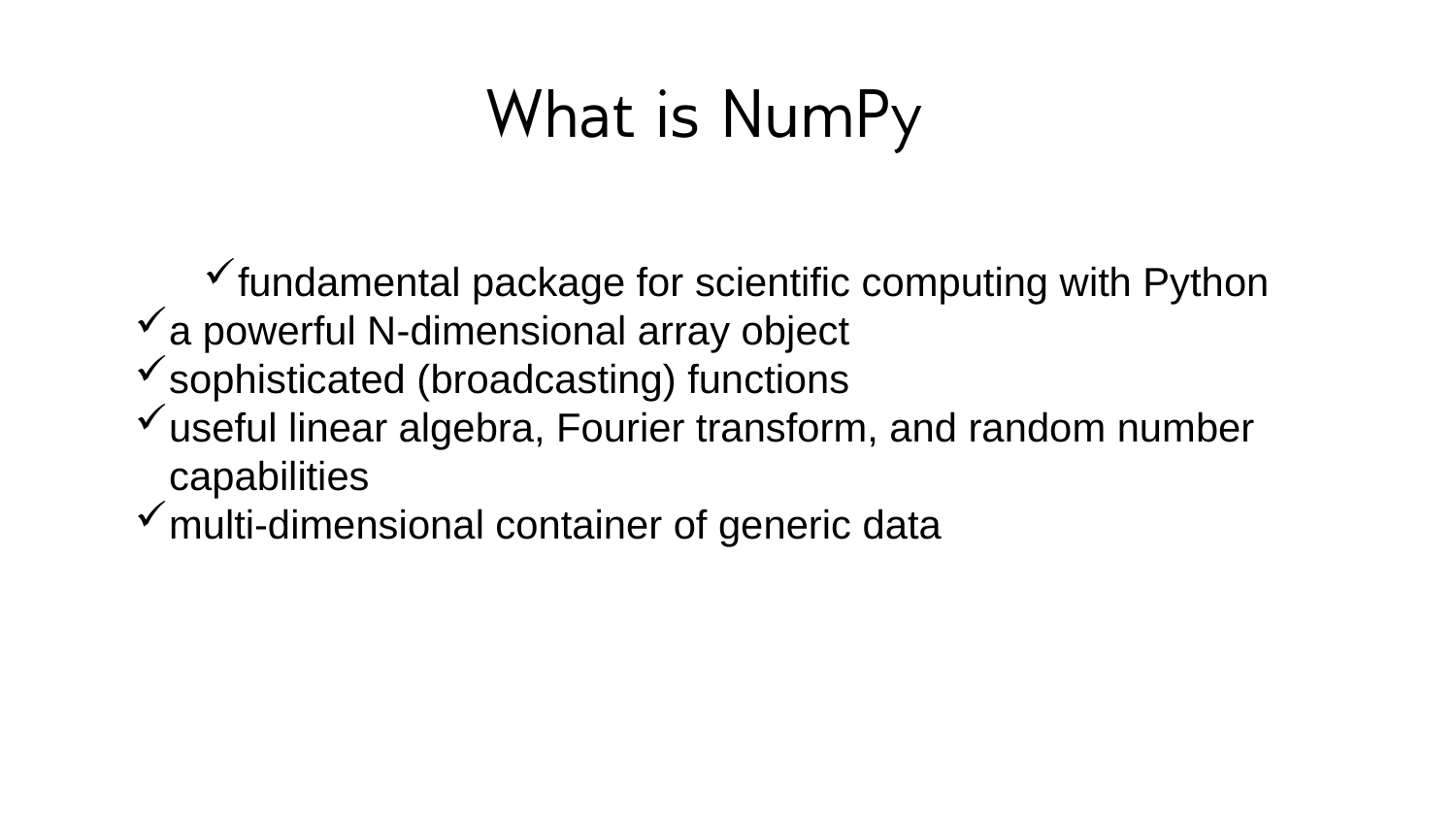

# What is NumPy
fundamental package for scientific computing with Python
a powerful N-dimensional array object
sophisticated (broadcasting) functions
useful linear algebra, Fourier transform, and random number capabilities
multi-dimensional container of generic data